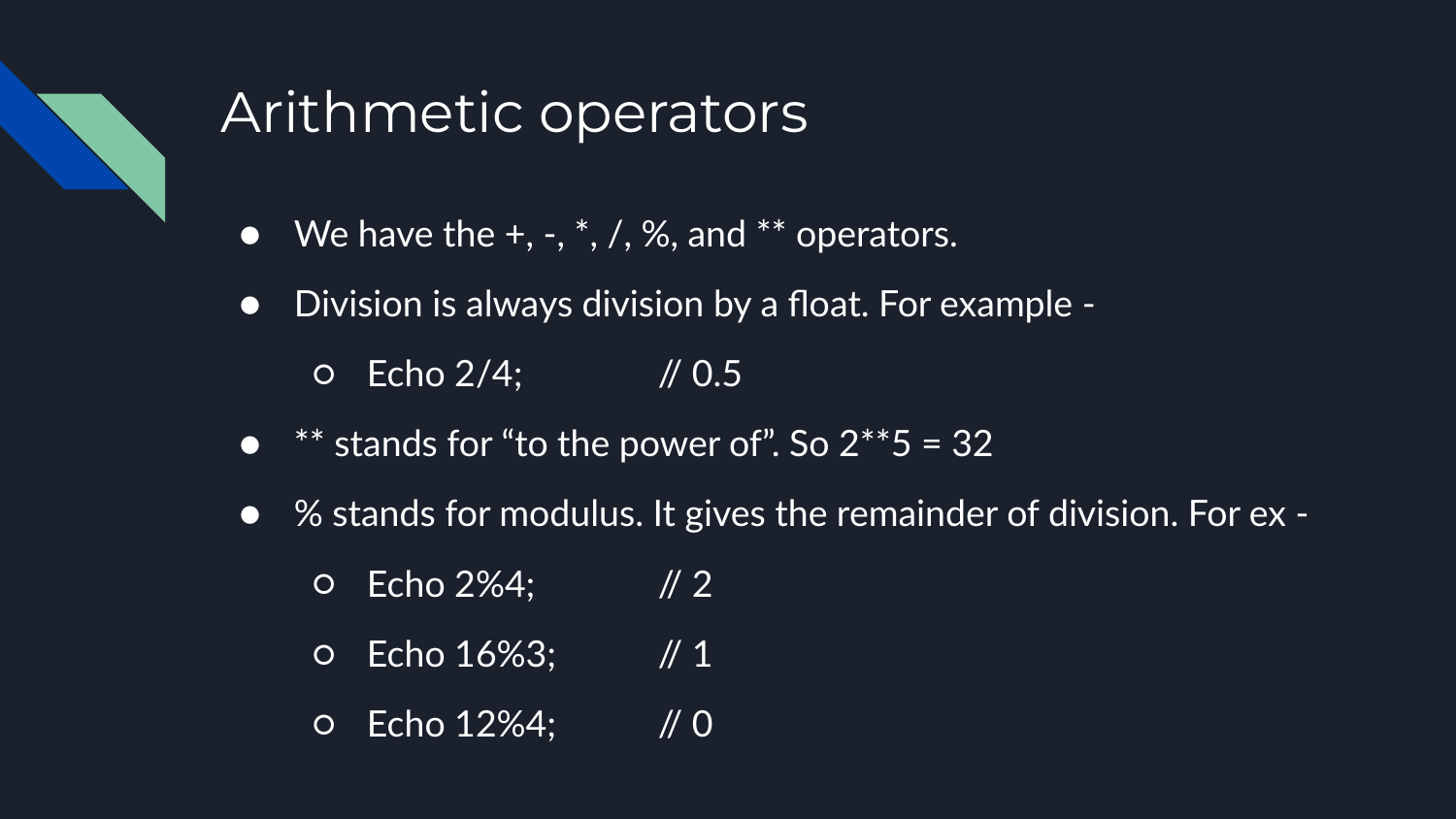

# Arithmetic operators
We have the +, -, *, /, %, and ** operators.
Division is always division by a float. For example -
Echo 2/4; 	// 0.5
** stands for “to the power of”. So 2**5 = 32
% stands for modulus. It gives the remainder of division. For ex -
Echo 2%4;	// 2
Echo 16%3; 	// 1
Echo 12%4;	// 0